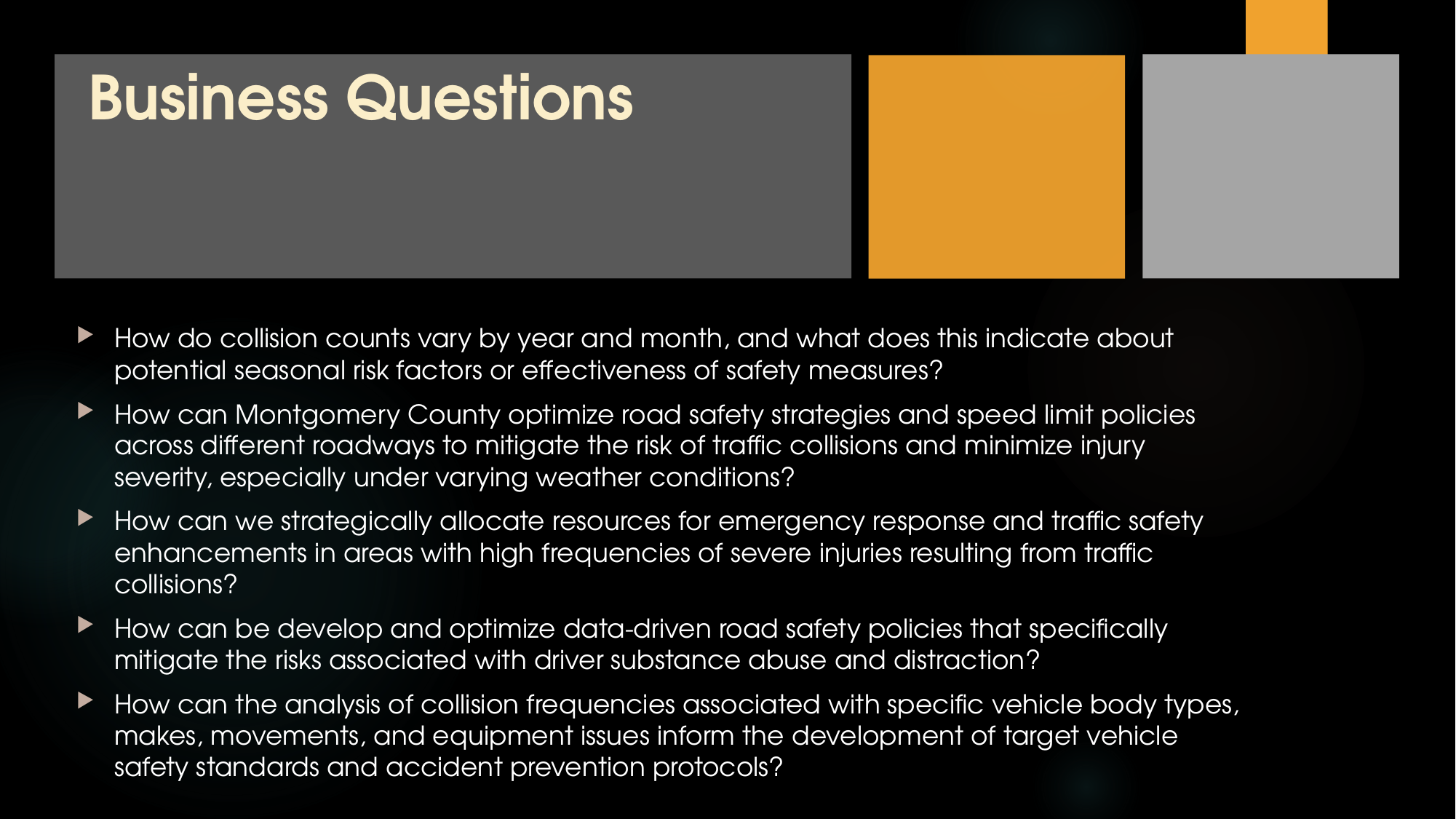

# Business Questions

How do collision counts vary by year and month, and what does this indicate about potential seasonal risk factors or effectiveness of safety measures?
How can Montgomery County optimize road safety strategies and speed limit policies across different roadways to mitigate the risk of traffic collisions and minimize injury severity, especially under varying weather conditions?
How can we strategically allocate resources for emergency response and traffic safety enhancements in areas with high frequencies of severe injuries resulting from traffic collisions?
How can be develop and optimize data-driven road safety policies that specifically mitigate the risks associated with driver substance abuse and distraction?
How can the analysis of collision frequencies associated with specific vehicle body types, makes, movements, and equipment issues inform the development of target vehicle safety standards and accident prevention protocols?